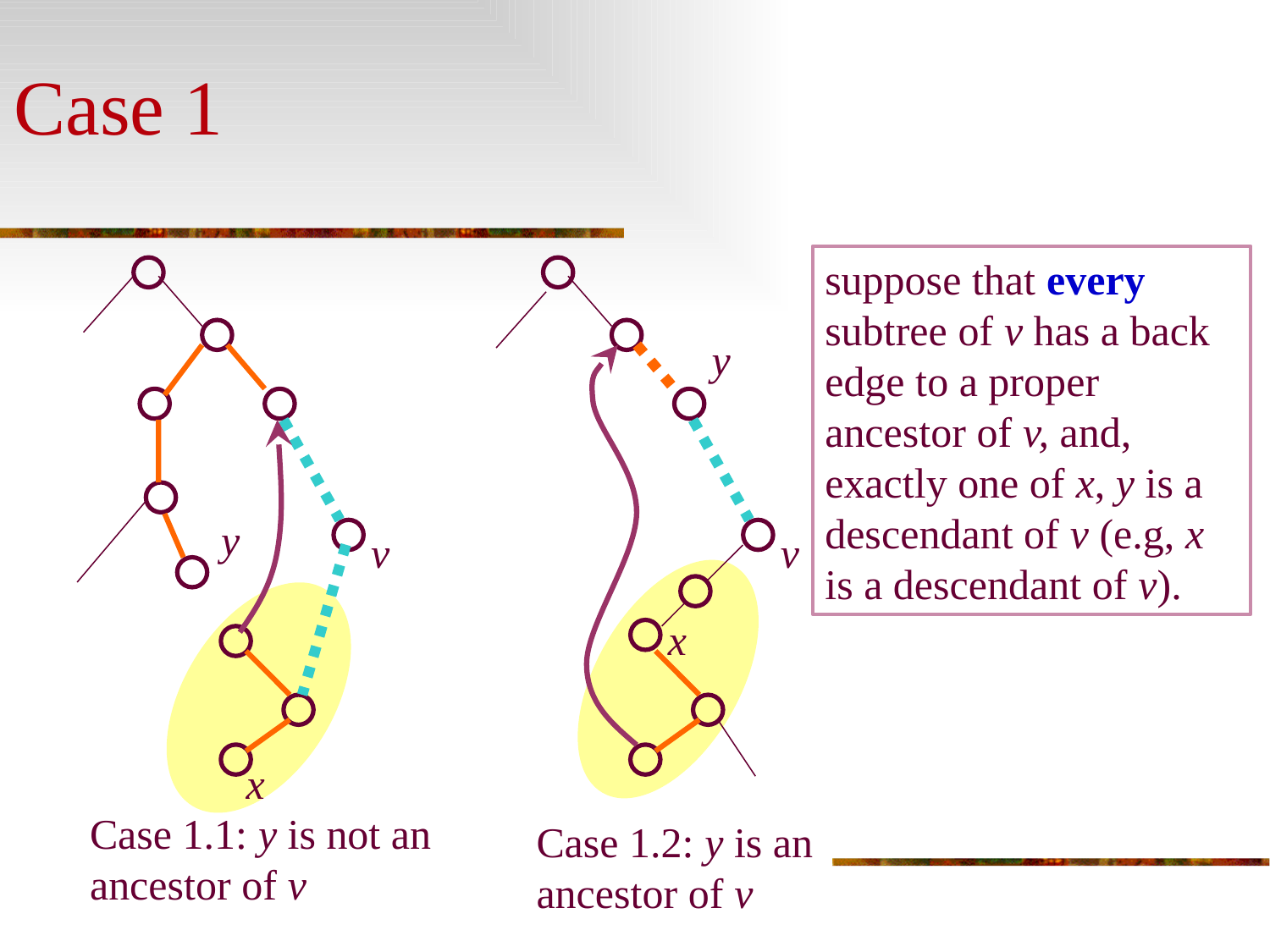

# Case 1
suppose that every subtree of v has a back edge to a proper ancestor of v, and, exactly one of x, y is a descendant of v (e.g, x is a descendant of v).

y

y

v

v

x

x
Case 1.1: y is not an ancestor of v
Case 1.2: y is an ancestor of v